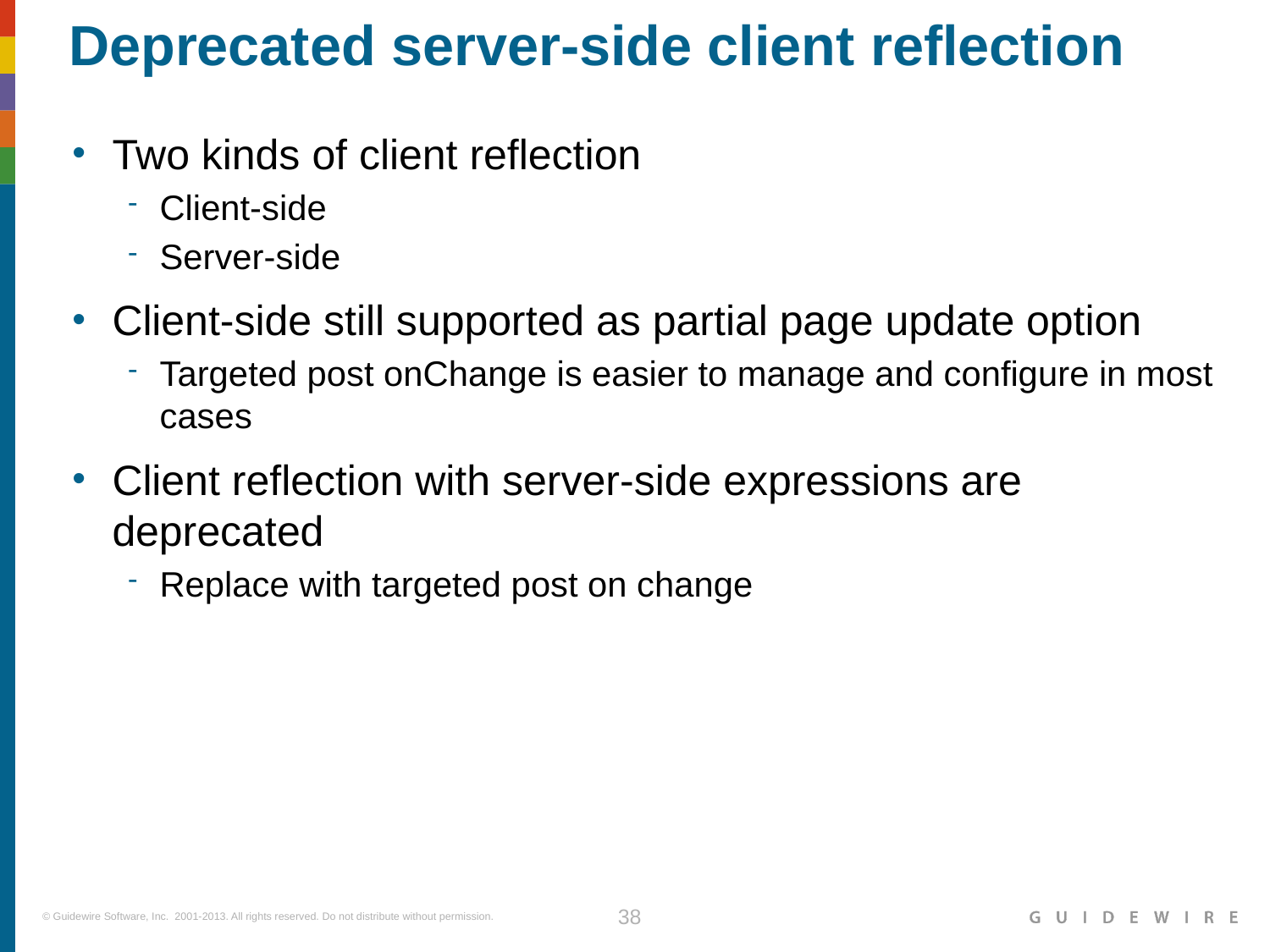

# Deprecated server-side client reflection
Two kinds of client reflection
Client-side
Server-side
Client-side still supported as partial page update option
Targeted post onChange is easier to manage and configure in most cases
Client reflection with server-side expressions are deprecated
Replace with targeted post on change